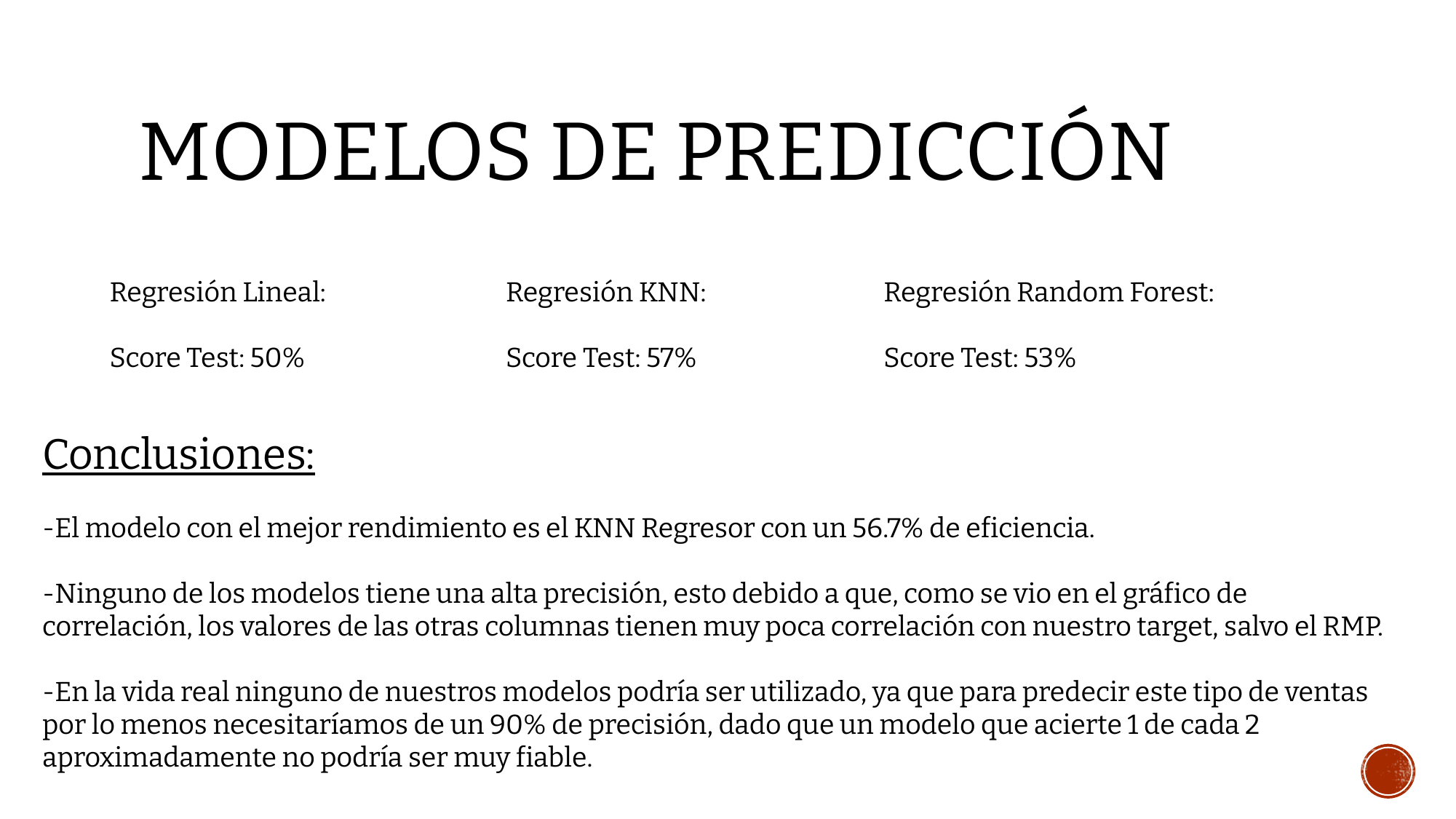

# Modelos de predicción
Regresión Lineal:

Score Test: 50%
Regresión KNN:

Score Test: 57%
Regresión Random Forest:

Score Test: 53%
Conclusiones:

-El modelo con el mejor rendimiento es el KNN Regresor con un 56.7% de eficiencia.

-Ninguno de los modelos tiene una alta precisión, esto debido a que, como se vio en el gráfico de correlación, los valores de las otras columnas tienen muy poca correlación con nuestro target, salvo el RMP.

-En la vida real ninguno de nuestros modelos podría ser utilizado, ya que para predecir este tipo de ventas por lo menos necesitaríamos de un 90% de precisión, dado que un modelo que acierte 1 de cada 2 aproximadamente no podría ser muy fiable.